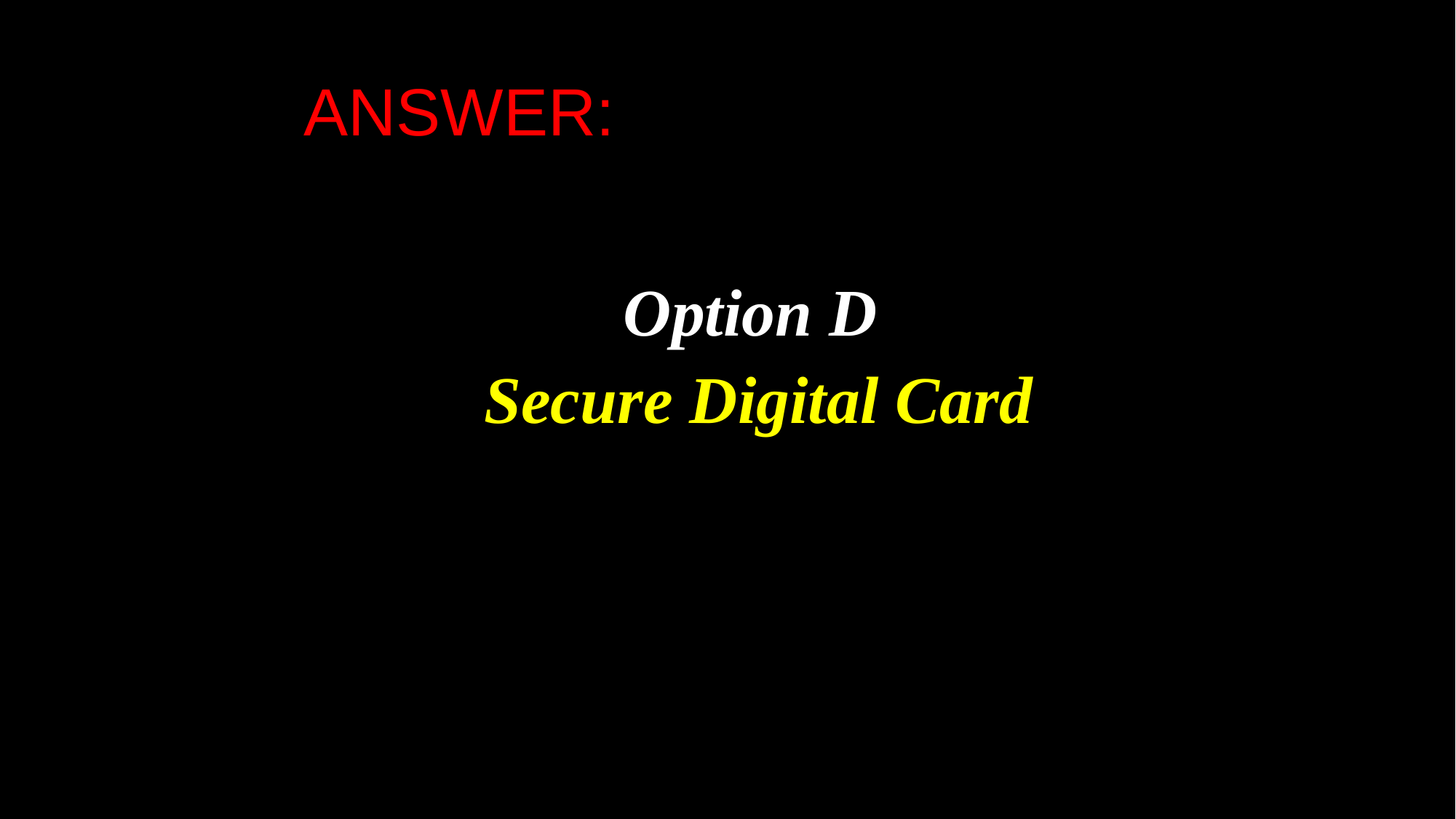

# ANSWER:
Option D
Secure Digital Card